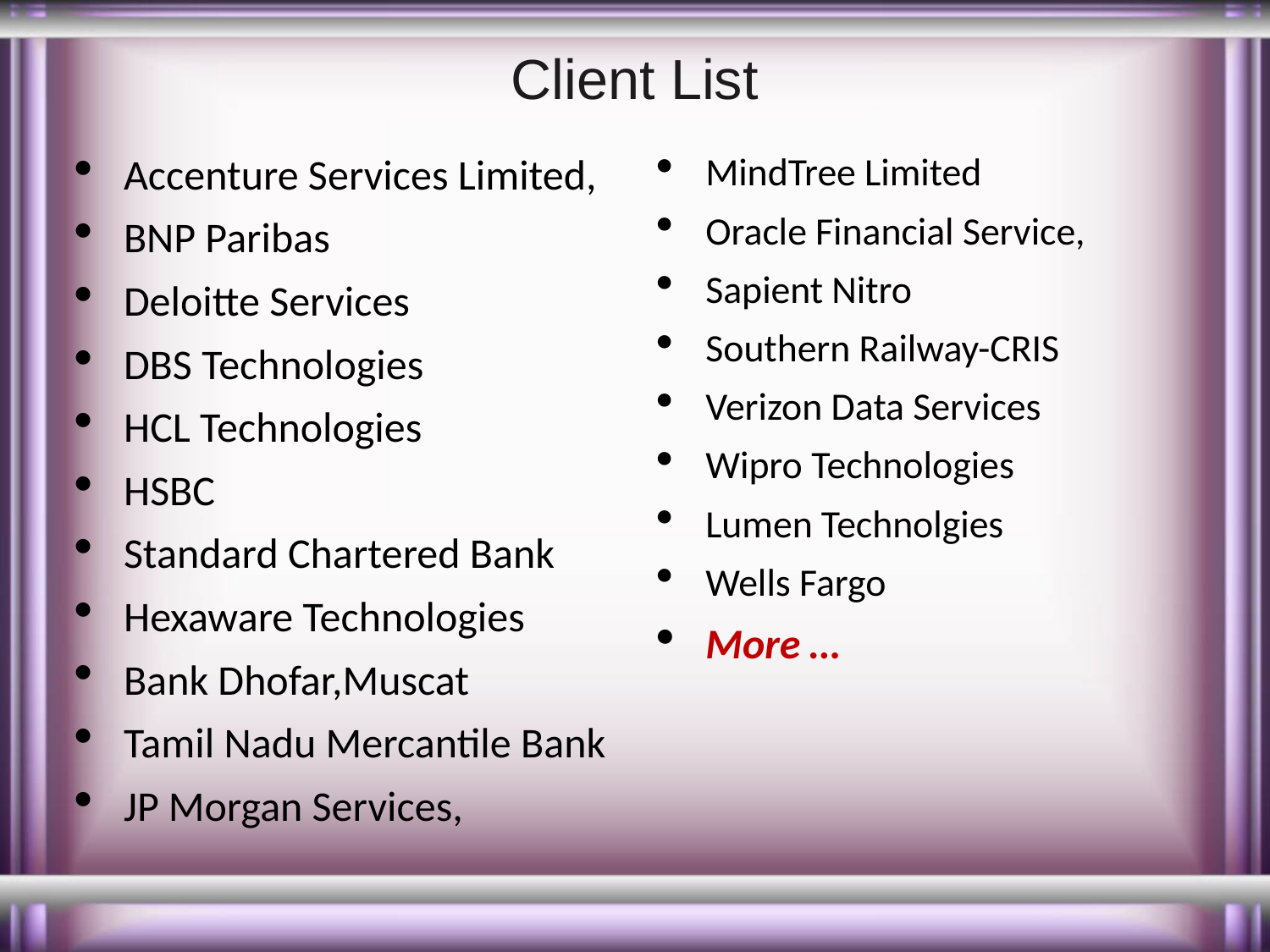

# Client List
Accenture Services Limited,
BNP Paribas
Deloitte Services
DBS Technologies
HCL Technologies
HSBC
Standard Chartered Bank
Hexaware Technologies
Bank Dhofar,Muscat
Tamil Nadu Mercantile Bank
JP Morgan Services,

MindTree Limited
Oracle Financial Service,
Sapient Nitro
Southern Railway-CRIS
Verizon Data Services
Wipro Technologies
Lumen Technolgies
Wells Fargo
More …